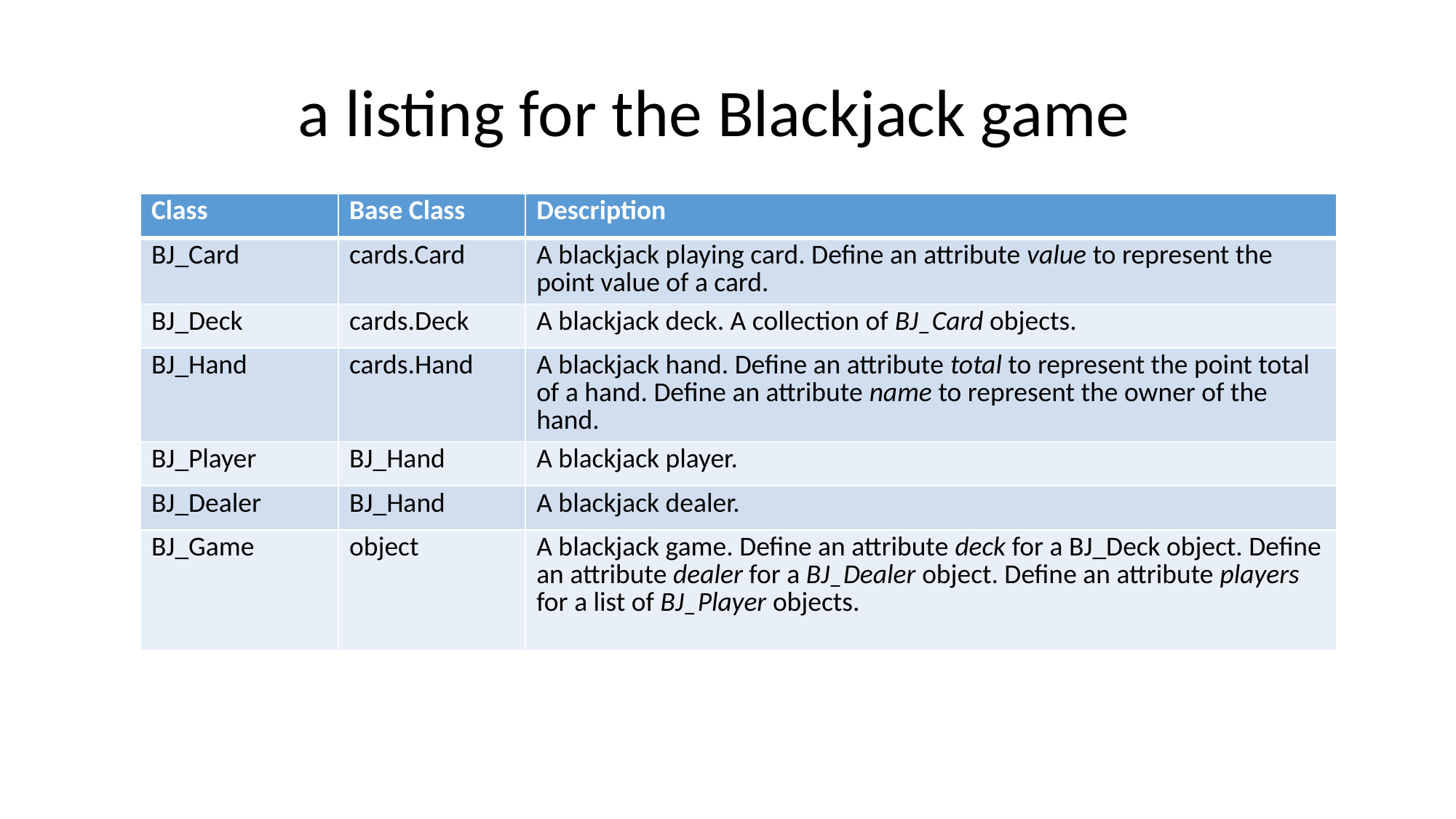

# a listing for the Blackjack game
| Class | Base Class | Description |
| --- | --- | --- |
| BJ\_Card | cards.Card | A blackjack playing card. Define an attribute value to represent the point value of a card. |
| BJ\_Deck | cards.Deck | A blackjack deck. A collection of BJ\_Card objects. |
| BJ\_Hand | cards.Hand | A blackjack hand. Define an attribute total to represent the point total of a hand. Define an attribute name to represent the owner of the hand. |
| BJ\_Player | BJ\_Hand | A blackjack player. |
| BJ\_Dealer | BJ\_Hand | A blackjack dealer. |
| BJ\_Game | object | A blackjack game. Define an attribute deck for a BJ\_Deck object. Define an attribute dealer for a BJ\_Dealer object. Define an attribute players for a list of BJ\_Player objects. |